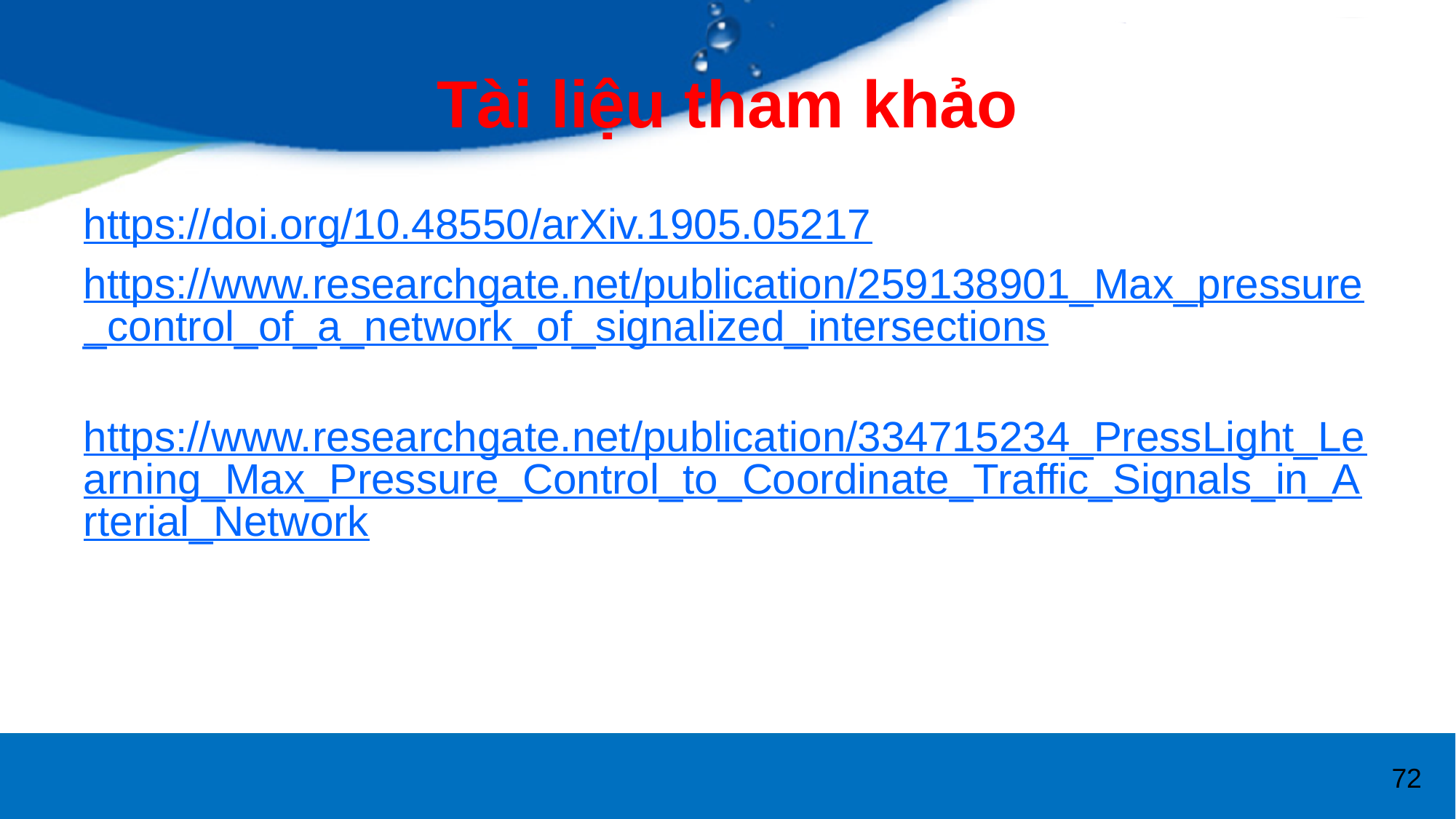

# Tài liệu tham khảo
https://doi.org/10.48550/arXiv.1905.05217
https://www.researchgate.net/publication/259138901_Max_pressure_control_of_a_network_of_signalized_intersections
https://www.researchgate.net/publication/334715234_PressLight_Learning_Max_Pressure_Control_to_Coordinate_Traffic_Signals_in_Arterial_Network